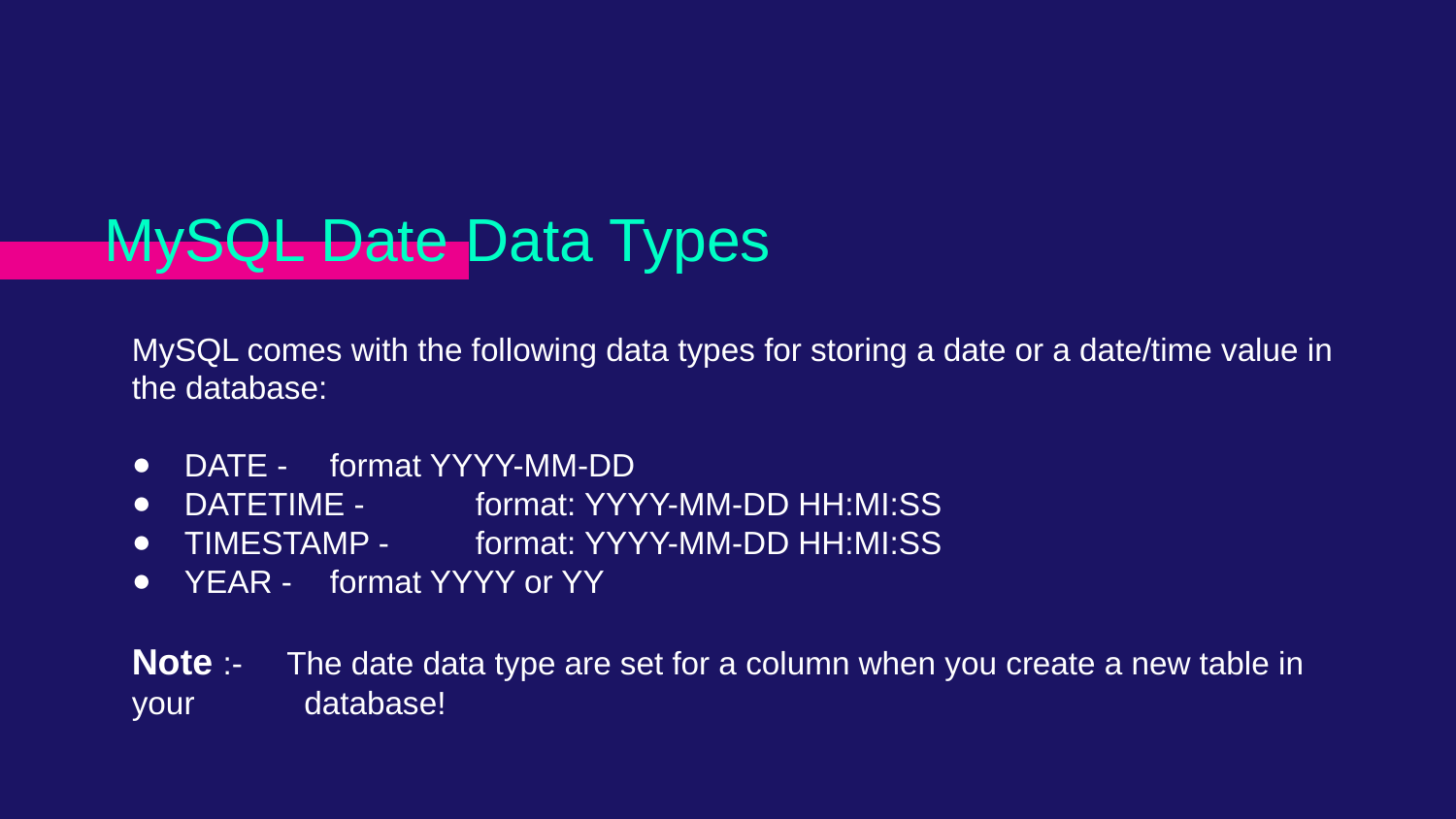

# MySQL Date Data Types
MySQL comes with the following data types for storing a date or a date/time value in the database:

DATE - 	format YYYY-MM-DD
DATETIME - 	format: YYYY-MM-DD HH:MI:SS
TIMESTAMP - 	format: YYYY-MM-DD HH:MI:SS
YEAR - 	format YYYY or YY

Note :-     The date data type are set for a column when you create a new table in your 	   database!